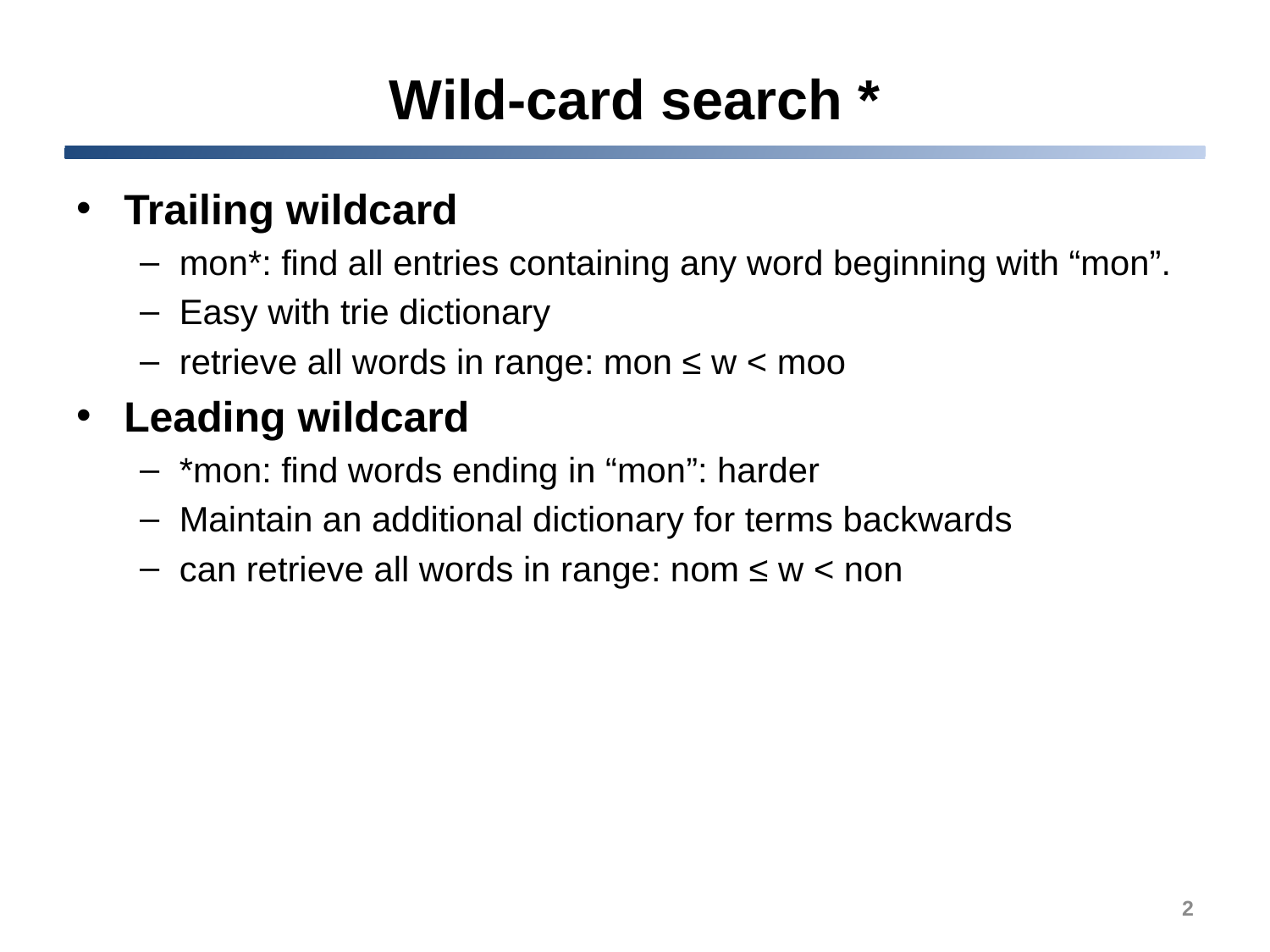

# Wild-card search *
Trailing wildcard
mon*: find all entries containing any word beginning with “mon”.
Easy with trie dictionary
retrieve all words in range: mon ≤ w < moo
Leading wildcard
*mon: find words ending in “mon”: harder
Maintain an additional dictionary for terms backwards
can retrieve all words in range: nom ≤ w < non

2